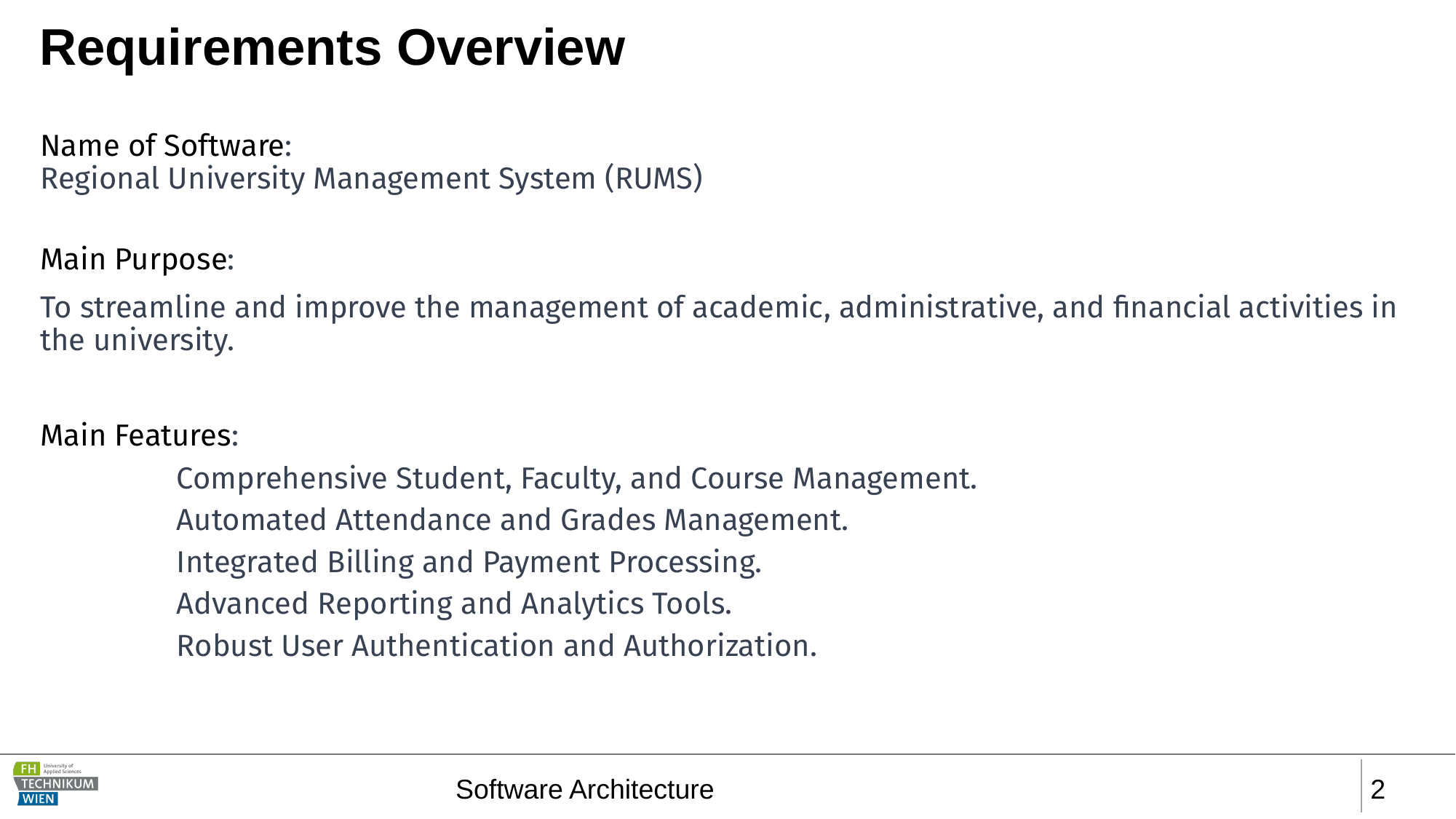

# Requirements Overview

Name of Software:
Regional University Management System (RUMS)

Main Purpose:
To streamline and improve the management of academic, administrative, and financial activities in the university.

Main Features:
Comprehensive Student, Faculty, and Course Management.
Automated Attendance and Grades Management.
Integrated Billing and Payment Processing.
Advanced Reporting and Analytics Tools.
Robust User Authentication and Authorization.
Software Architecture
2